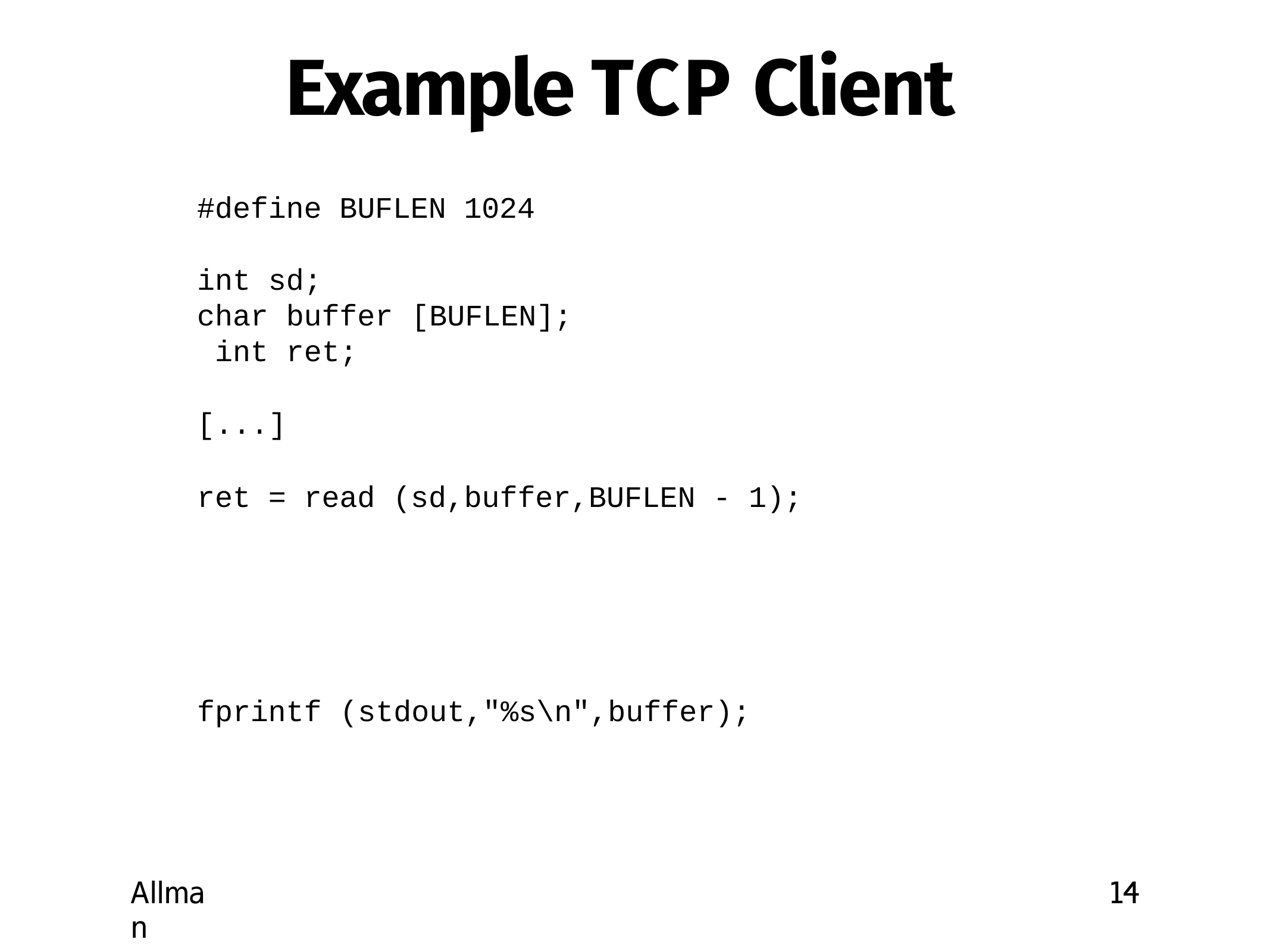

# Example TCP Client
#define BUFLEN 1024
int sd;  char buffer  int ret;
[BUFLEN];
[...]

ret = read (sd,buffer,BUFLEN - 1);
fprintf
(stdout,"%s\n",buffer);
Allman
14